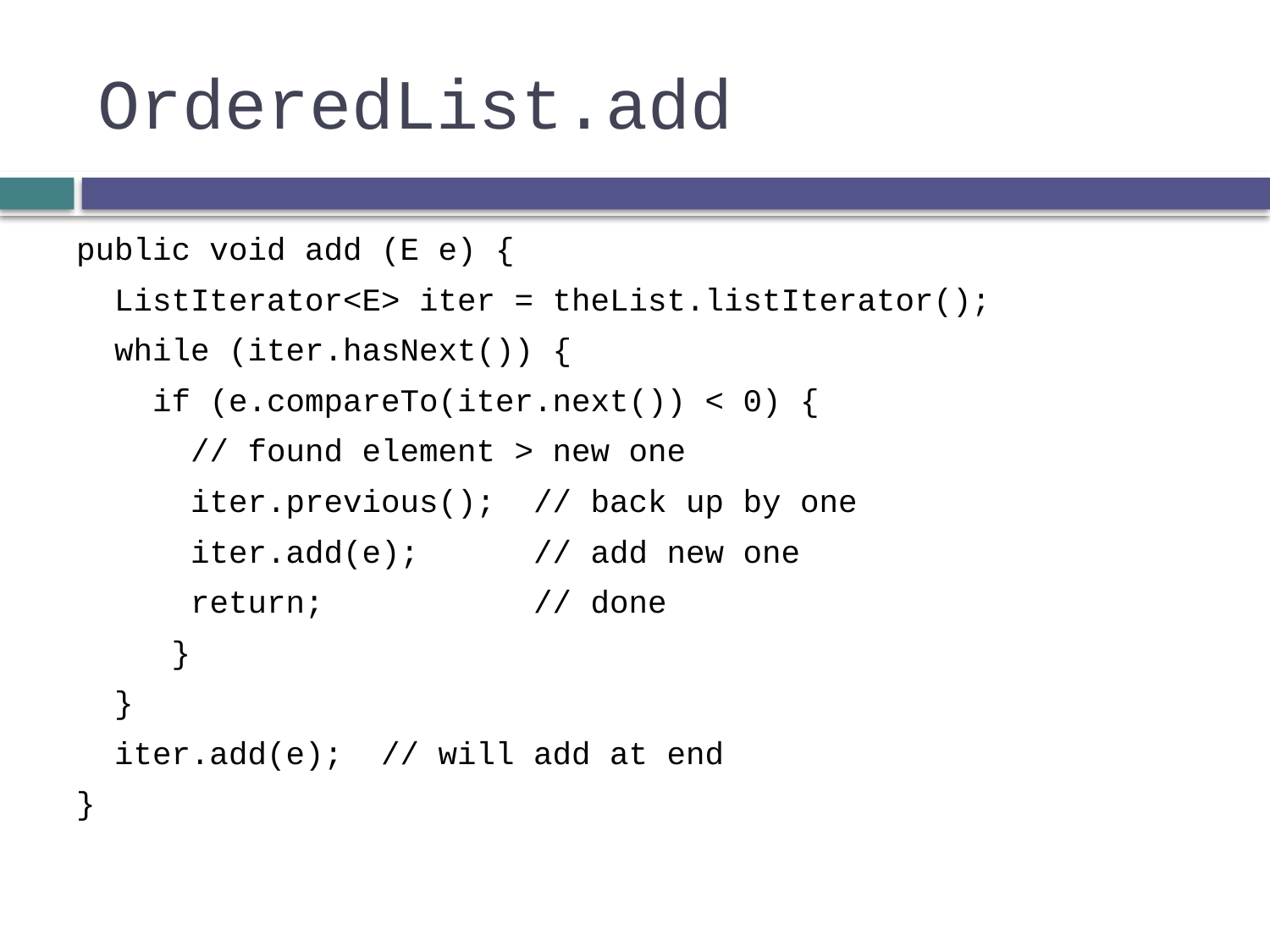

# OrderedList.add
public void add (E e) {
  ListIterator<E> iter = theList.listIterator();
  while (iter.hasNext()) {
    if (e.compareTo(iter.next()) < 0) {
      // found element > new one
      iter.previous();  // back up by one
      iter.add(e);      // add new one
      return;           // done
     }
  }
  iter.add(e);  // will add at end
}